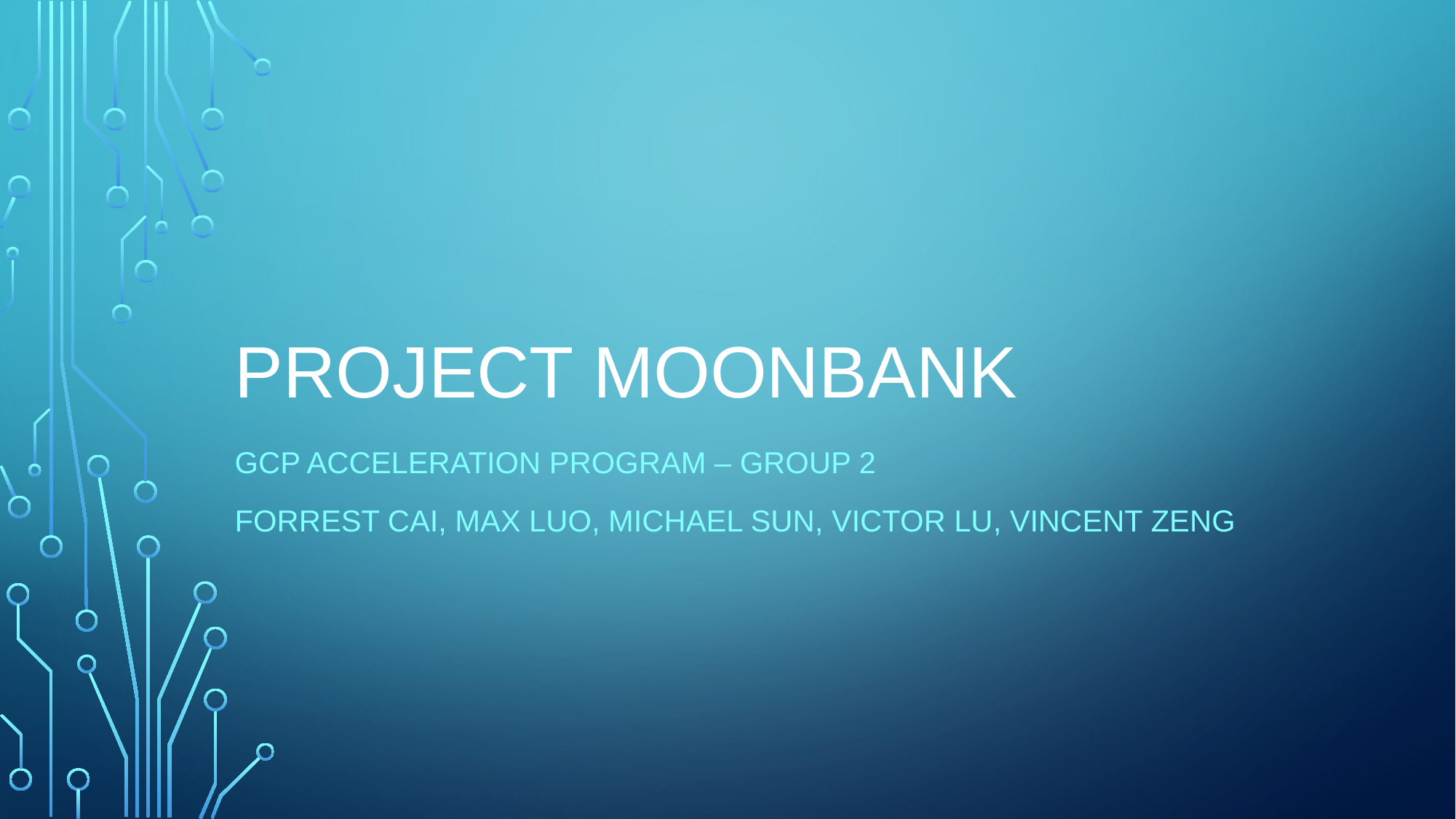

# Project Moonbank
GCP Acceleration Program – group 2
Forrest cai, max luo, Michael sun, victor lu, Vincent zeng